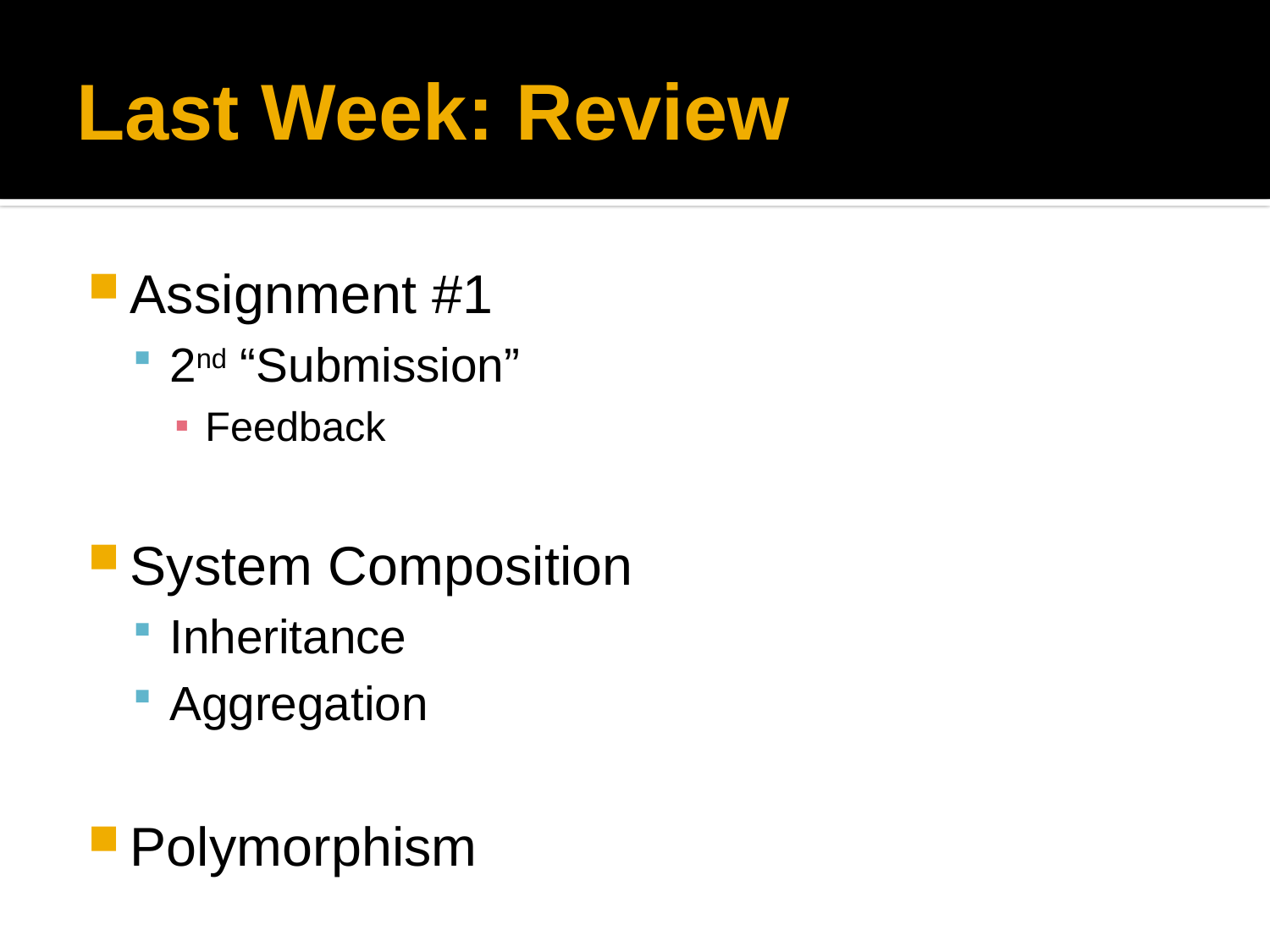

# Last Week: Review
Assignment #1
2nd “Submission”
Feedback

System Composition
Inheritance
Aggregation

Polymorphism